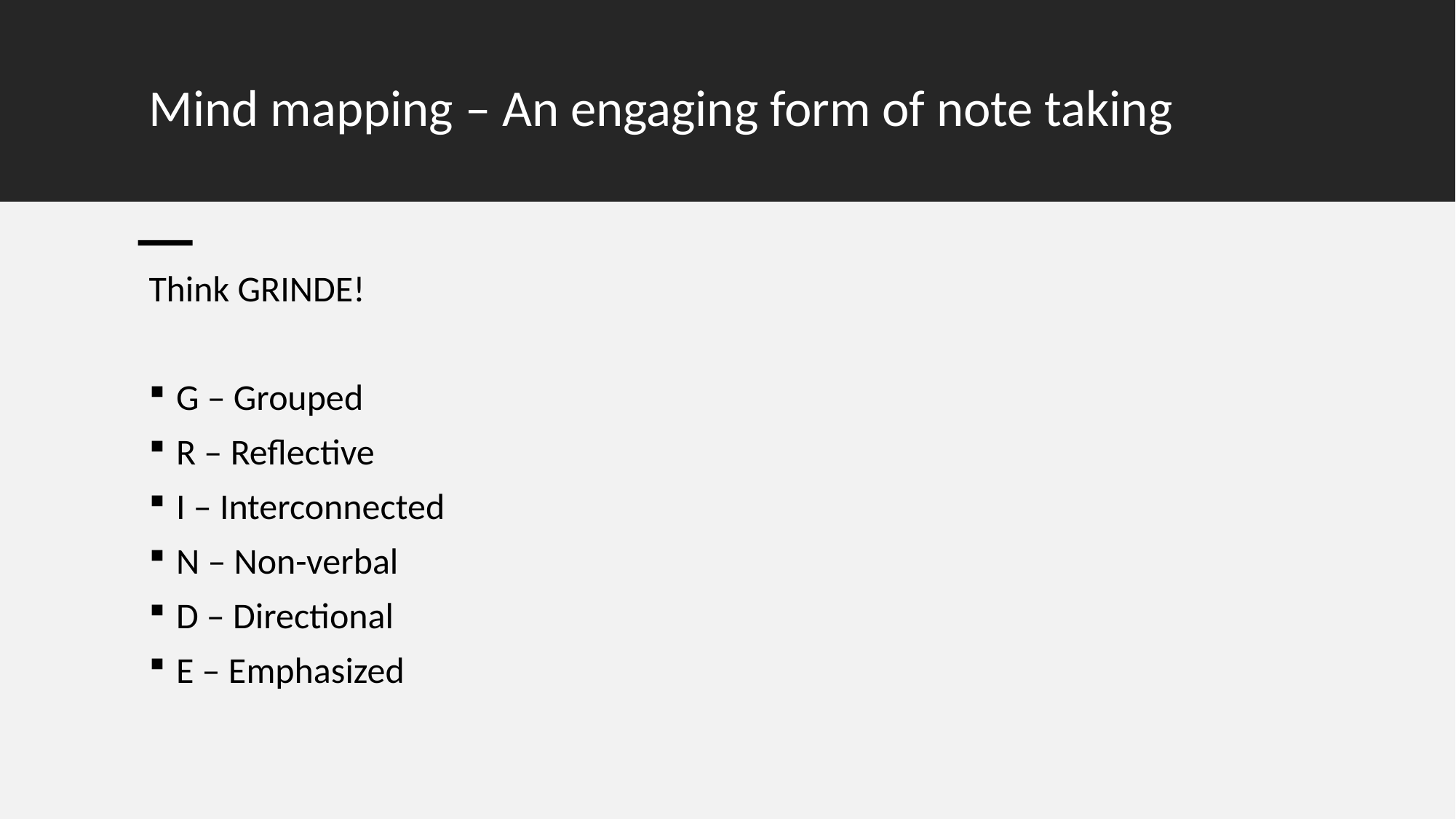

# Mind mapping – An engaging form of note taking

Think GRINDE!

G – Grouped
R – Reflective
I – Interconnected
N – Non-verbal
D – Directional
E – Emphasized